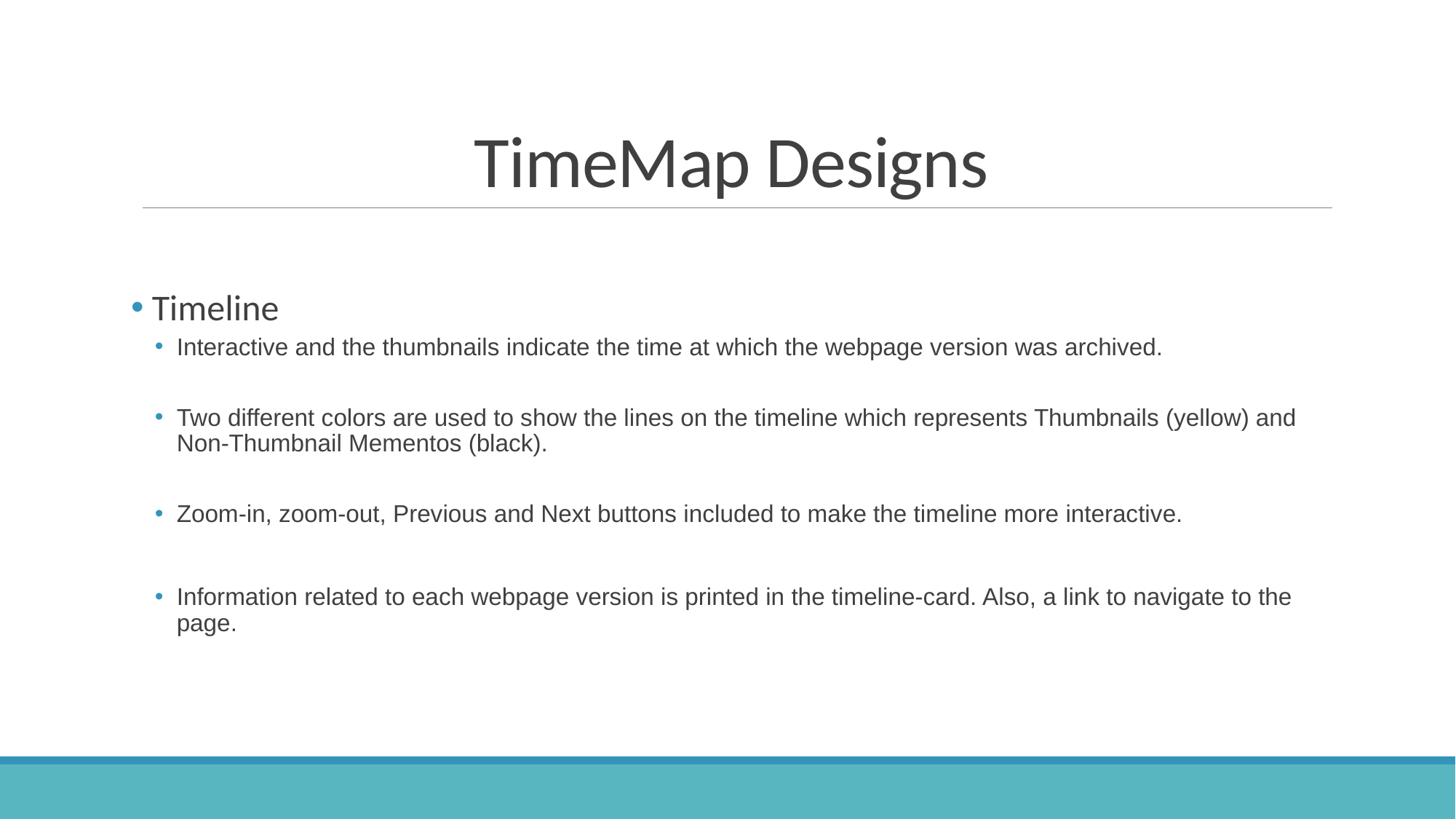

# TimeMap Designs
 Timeline
Interactive and the thumbnails indicate the time at which the webpage version was archived.

Two different colors are used to show the lines on the timeline which represents Thumbnails (yellow) and Non-Thumbnail Mementos (black).

Zoom-in, zoom-out, Previous and Next buttons included to make the timeline more interactive.

Information related to each webpage version is printed in the timeline-card. Also, a link to navigate to the page.